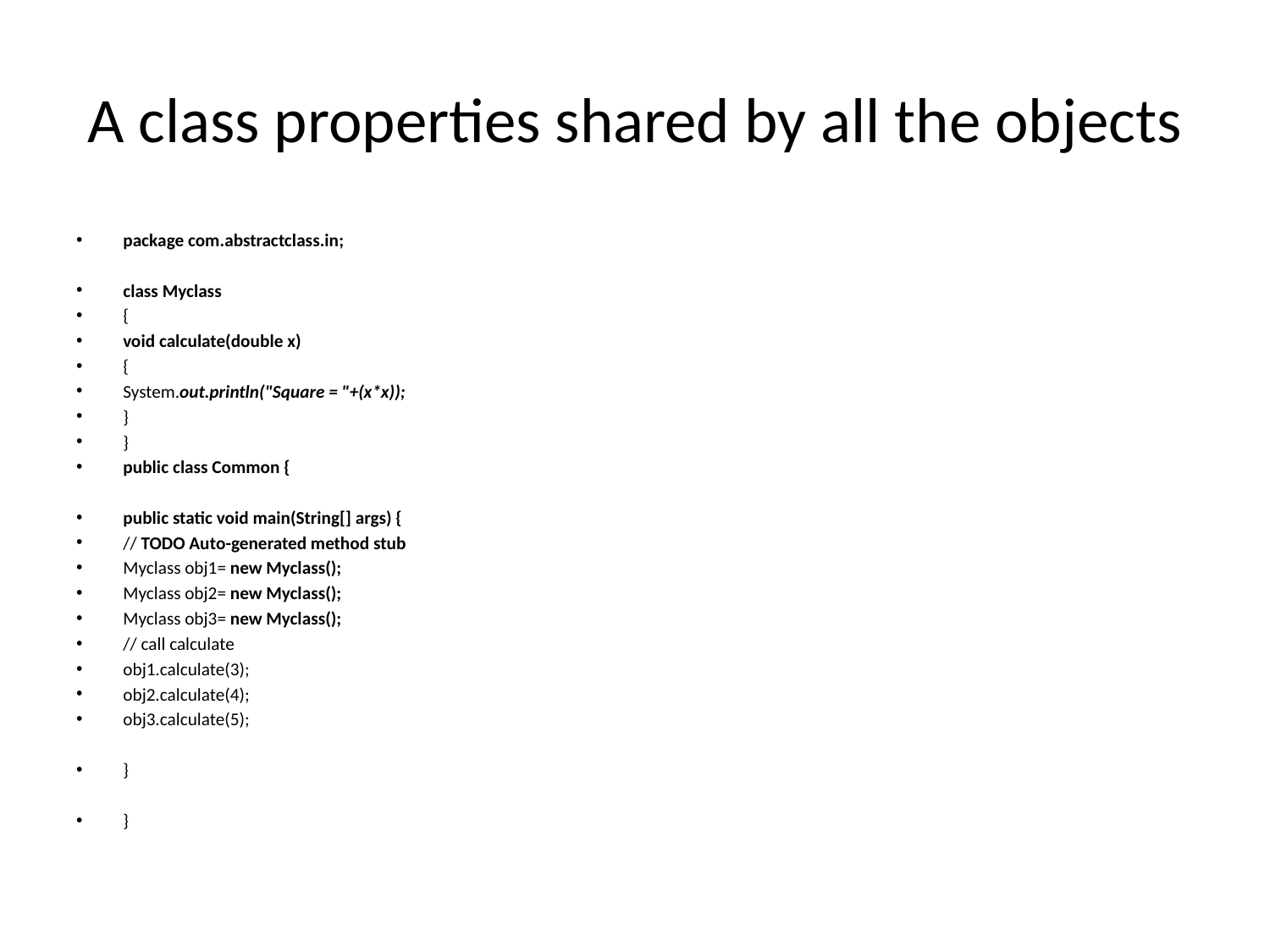

# A class properties shared by all the objects
package com.abstractclass.in;

class Myclass
{
void calculate(double x)
{
System.out.println("Square = "+(x*x));
}
}
public class Common {

public static void main(String[] args) {
// TODO Auto-generated method stub
Myclass obj1= new Myclass();
Myclass obj2= new Myclass();
Myclass obj3= new Myclass();
// call calculate
obj1.calculate(3);
obj2.calculate(4);
obj3.calculate(5);

}

}